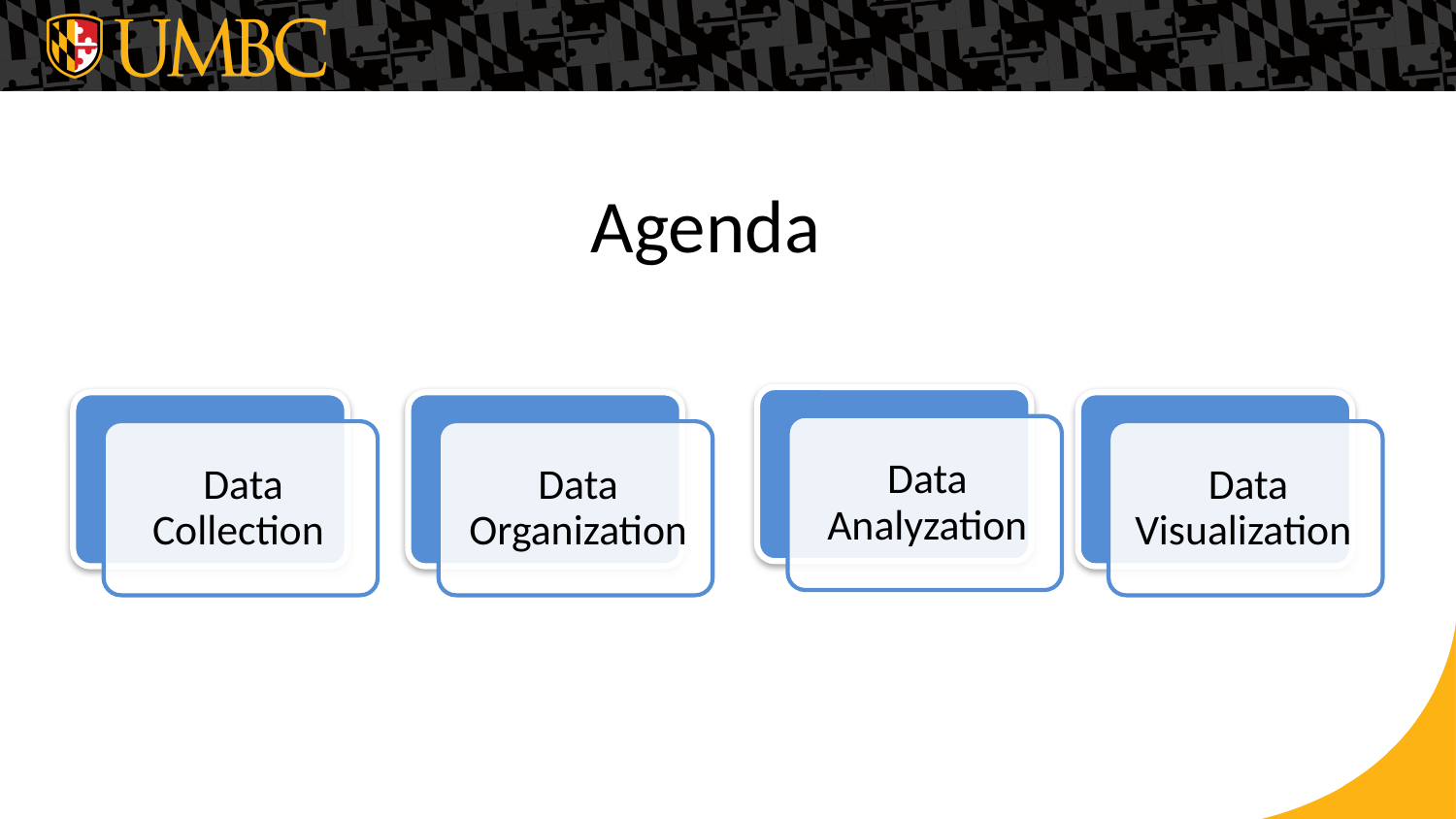

# Agenda
Data Collection
Data Organization
Data Analyzation
Data Visualization